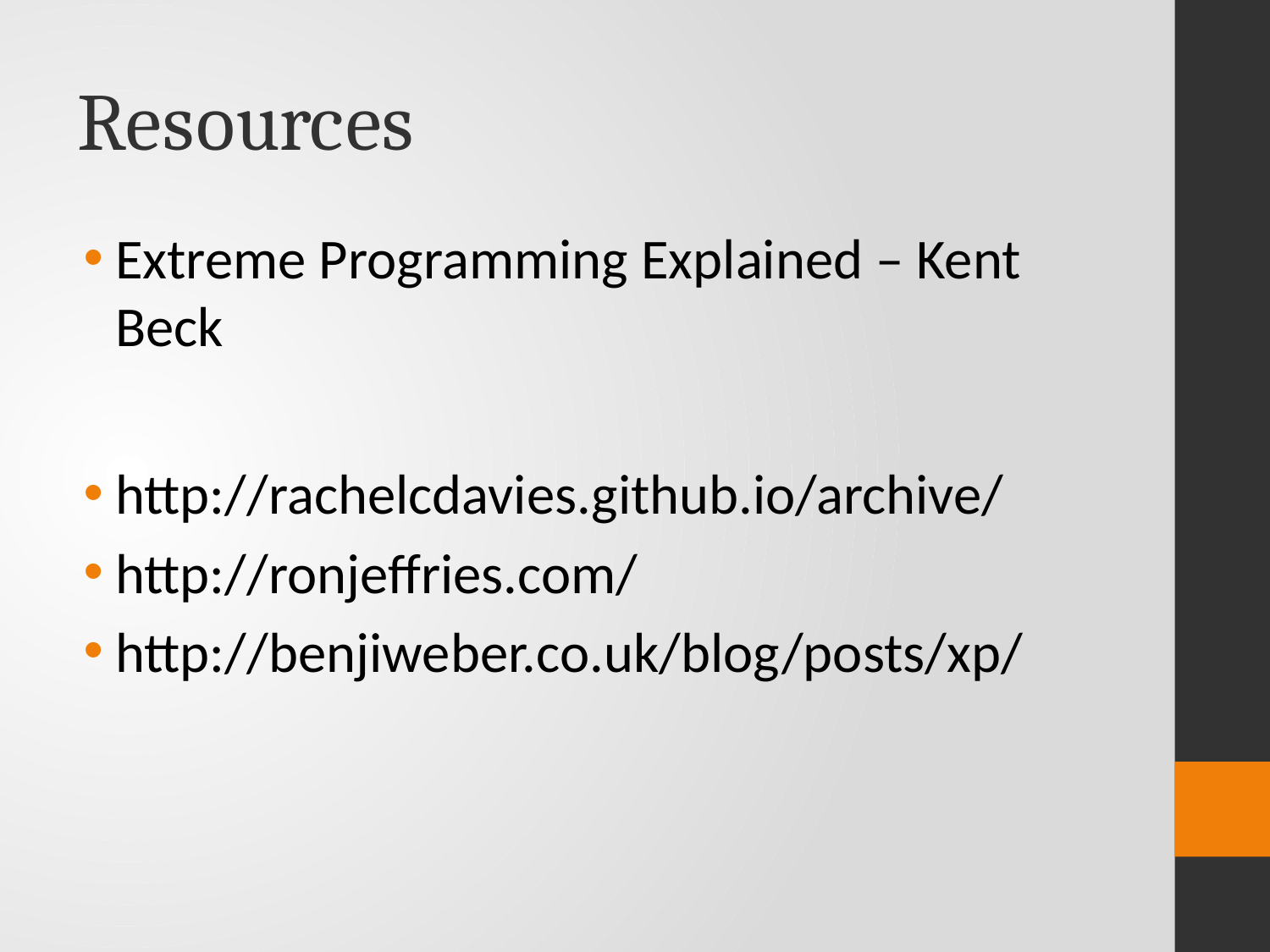

# Resources
Extreme Programming Explained – Kent Beck

http://rachelcdavies.github.io/archive/
http://ronjeffries.com/
http://benjiweber.co.uk/blog/posts/xp/